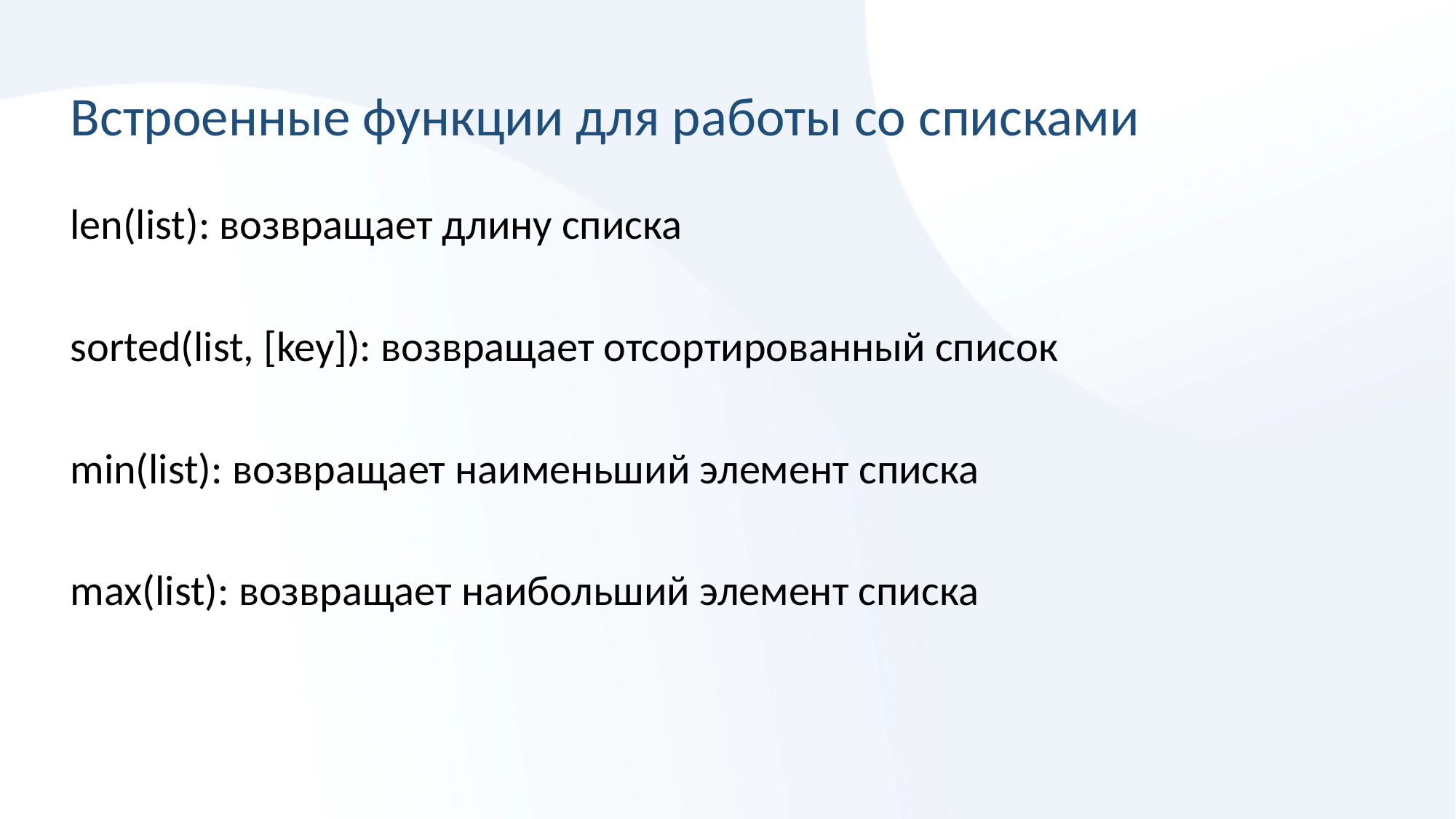

# Встроенные функции для работы со списками
len(list): возвращает длину списка

sorted(list, [key]): возвращает отсортированный список

min(list): возвращает наименьший элемент списка

max(list): возвращает наибольший элемент списка